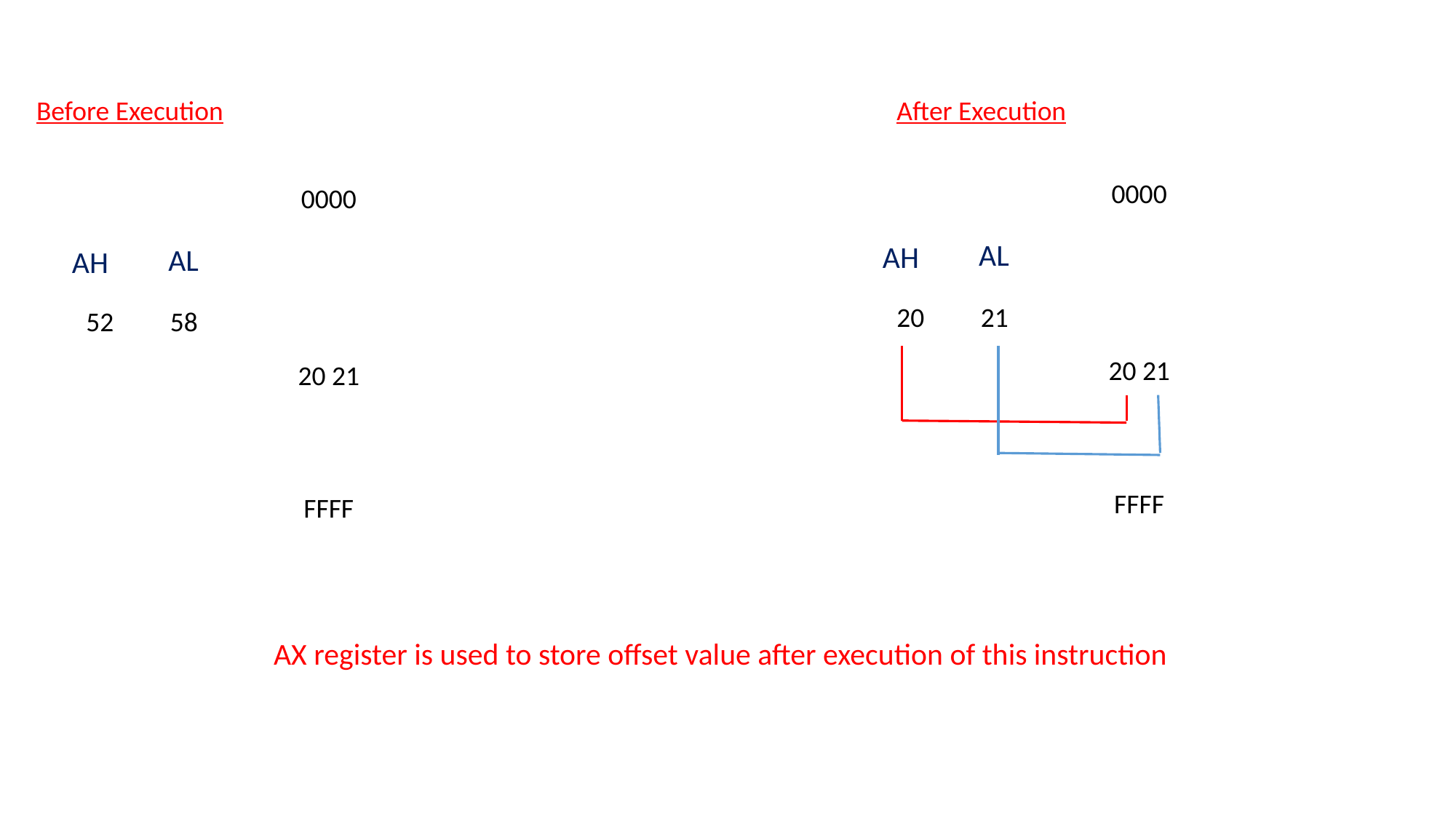

Before Execution

After Execution

| 0000 |  |
| --- | --- |
|  |  |
|  |  |
|  |  |
| 20 21 |  |
|  |  |
|  |  |
| FFFF |  |
| 0000 |  |
| --- | --- |
|  |  |
|  |  |
|  |  |
| 20 21 |  |
|  |  |
|  |  |
| FFFF |  |
AL

AH

AL

AH

| 20 | 21 |
| --- | --- |
| 52 | 58 |
| --- | --- |
AX register is used to store offset value after execution of this instruction